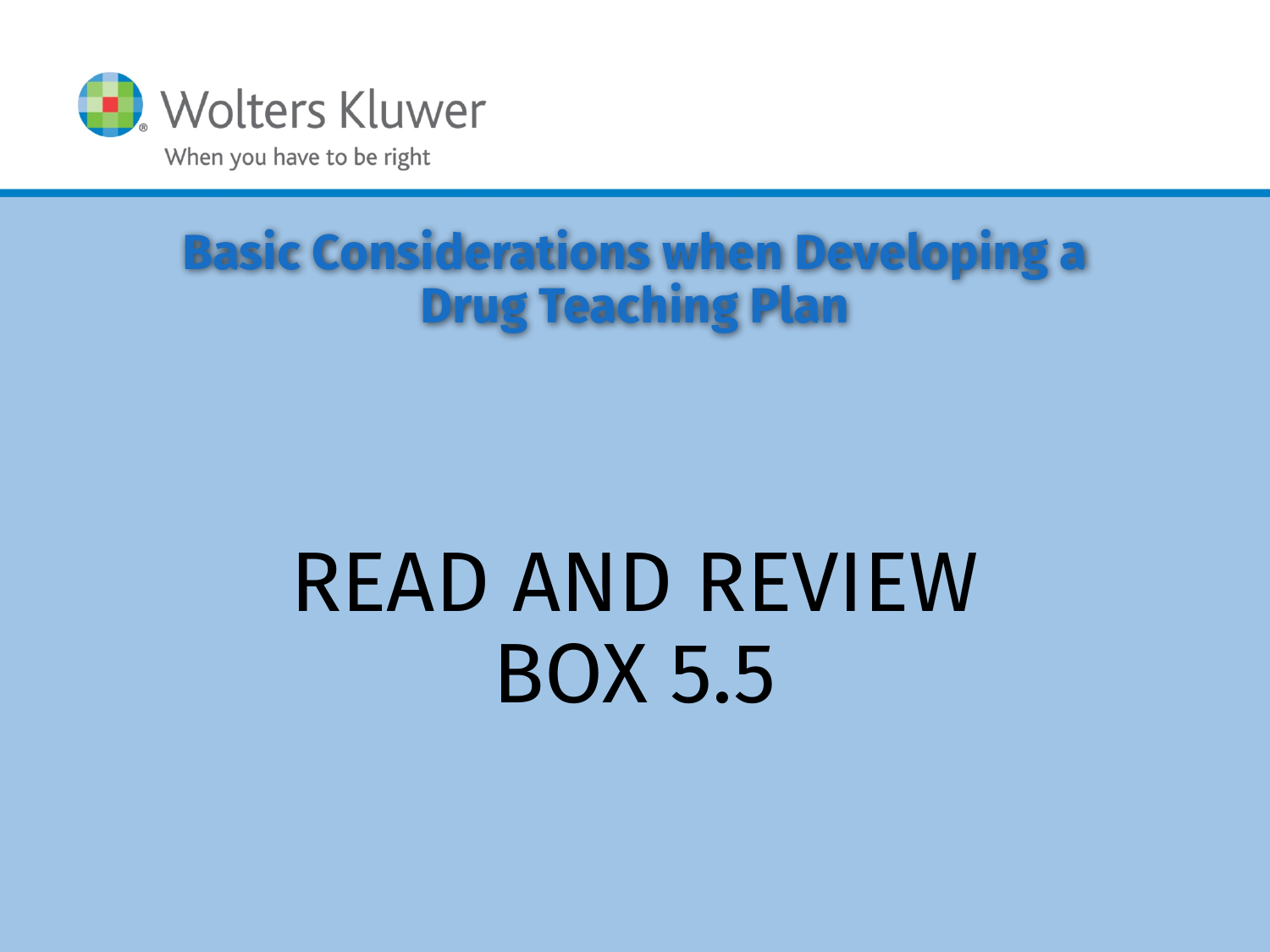

# Basic Considerations when Developing a Drug Teaching Plan

READ AND REVIEW BOX 5.5